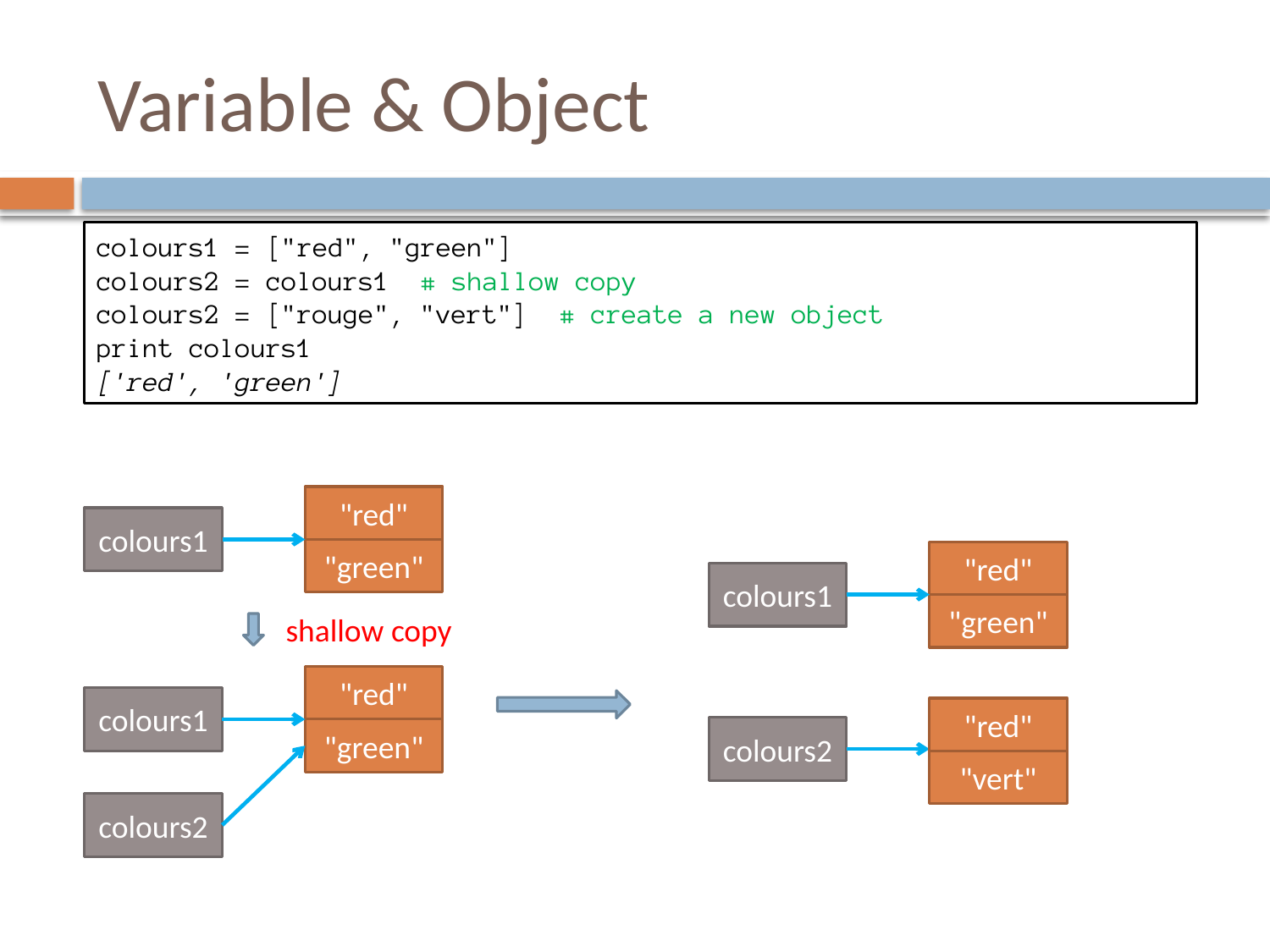

# Variable & Object
colours1 = ["red", "green"]
colours2 = colours1  # shallow copy
colours2 = ["rouge", "vert"]  # create a new object
print colours1
['red', 'green']
"red"
"green"
colours1
"red"
"green"
colours1
"red"
colours2
"vert"

"red"
"green"
colours1
colours2
shallow copy